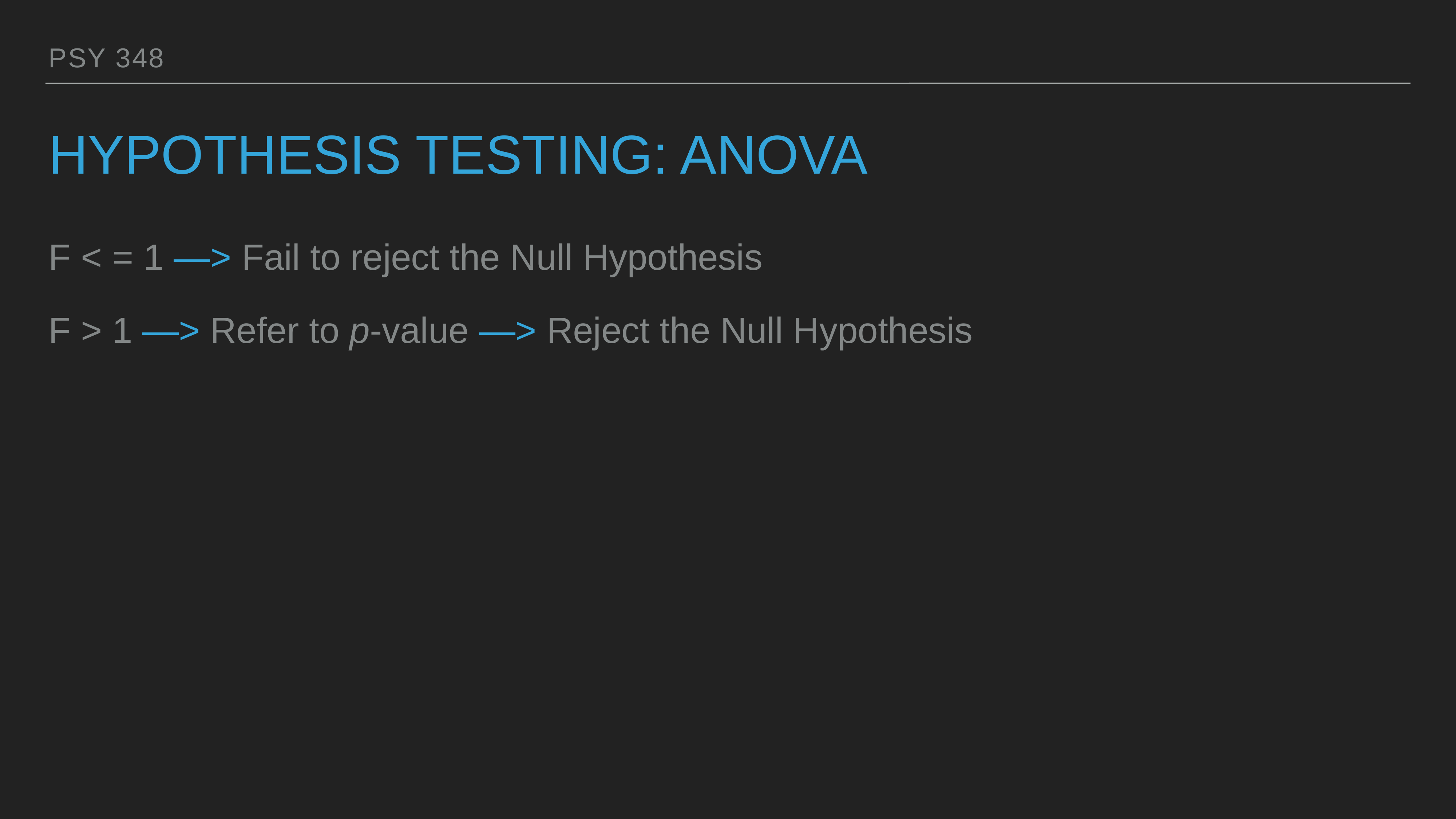

PSY 348
# Hypothesis testing: ANOVA
F < = 1 —> Fail to reject the Null Hypothesis
F > 1 —> Refer to p-value —> Reject the Null Hypothesis